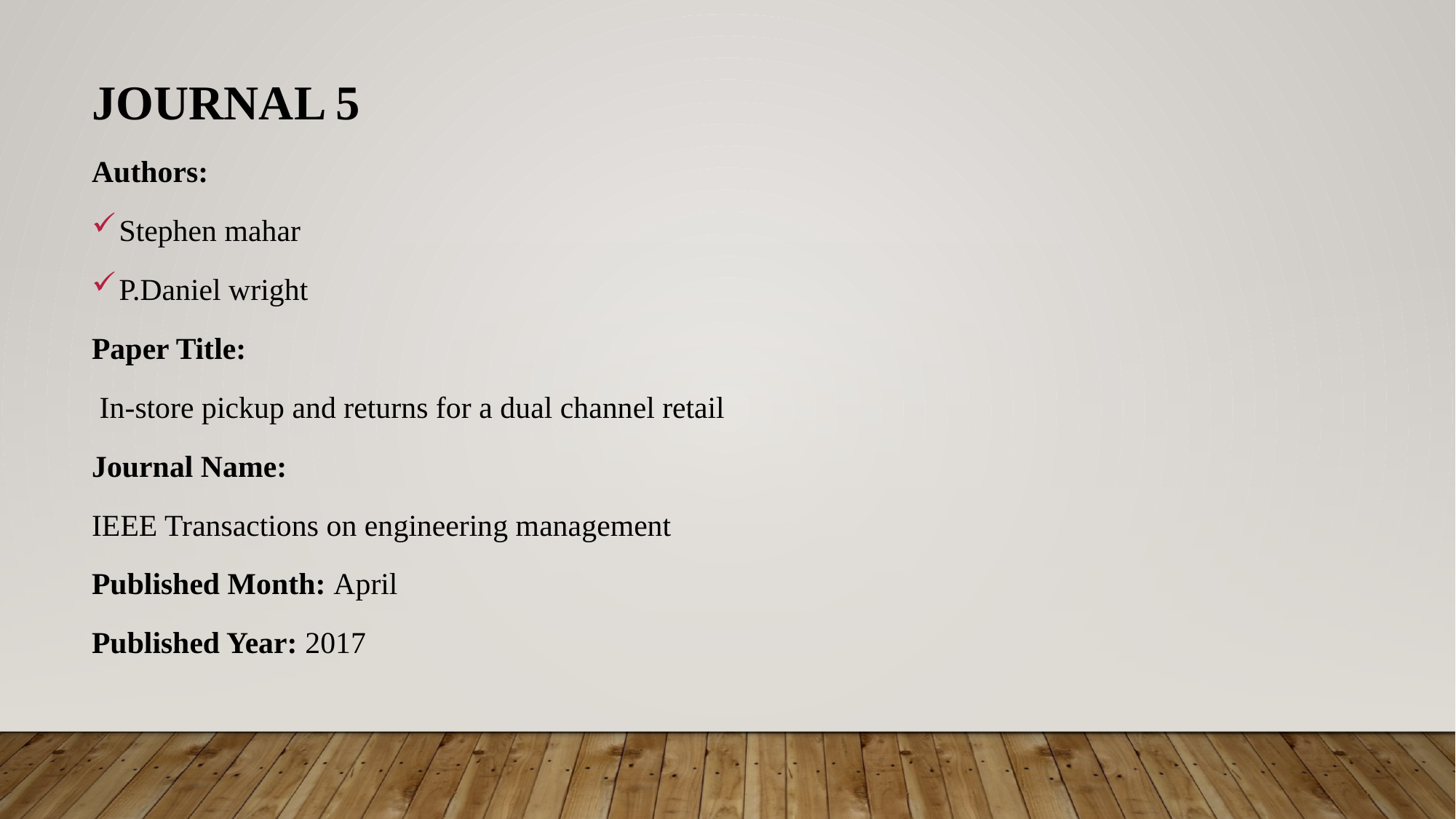

# Journal 5
Authors:
Stephen mahar
P.Daniel wright
Paper Title:
 In-store pickup and returns for a dual channel retail
Journal Name:
IEEE Transactions on engineering management
Published Month: April
Published Year: 2017